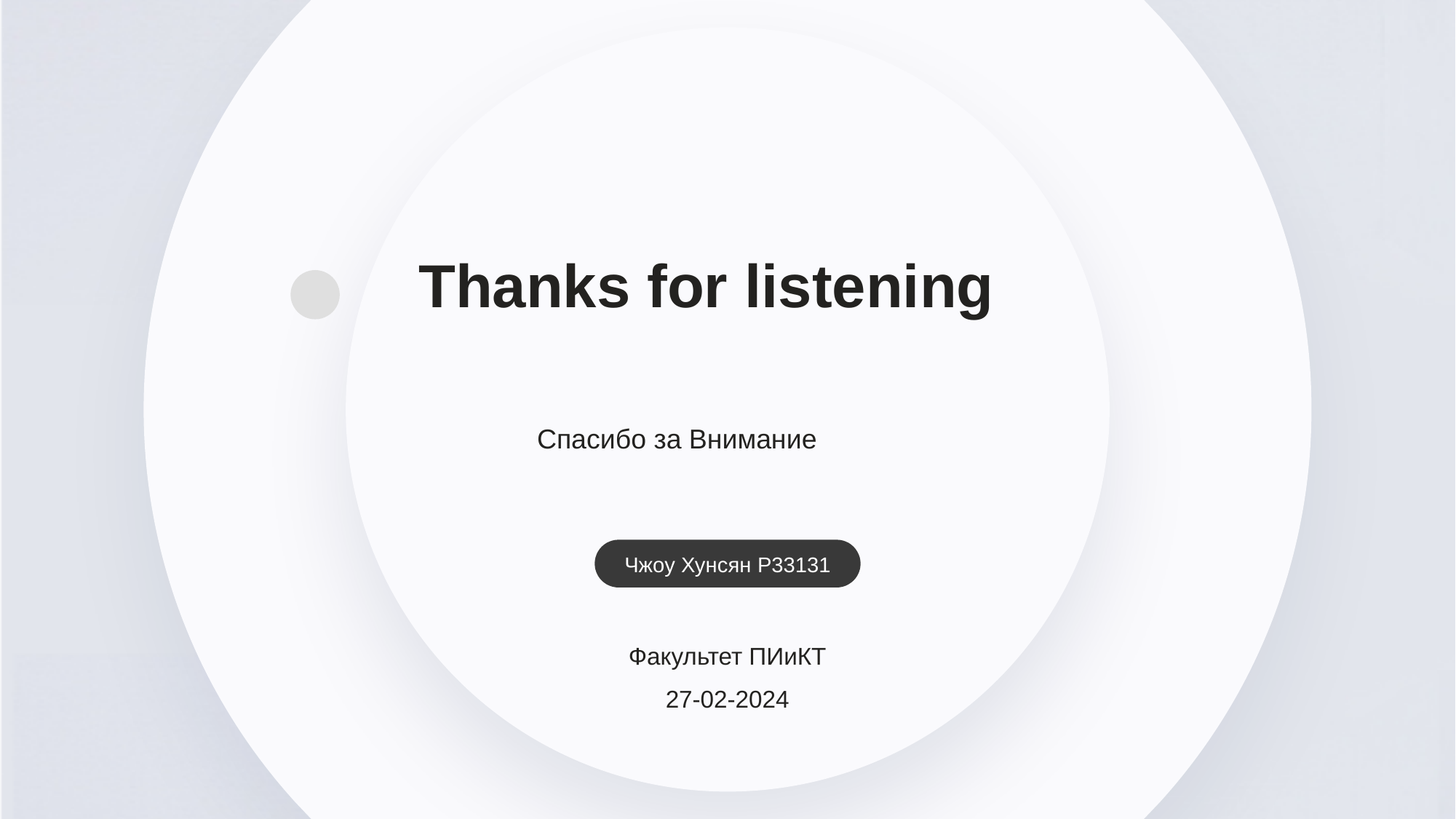

Thanks for listening

Спасибо за Внимание

Чжоу Хунсян P33131
Факультет ПИиКТ
27-02-2024